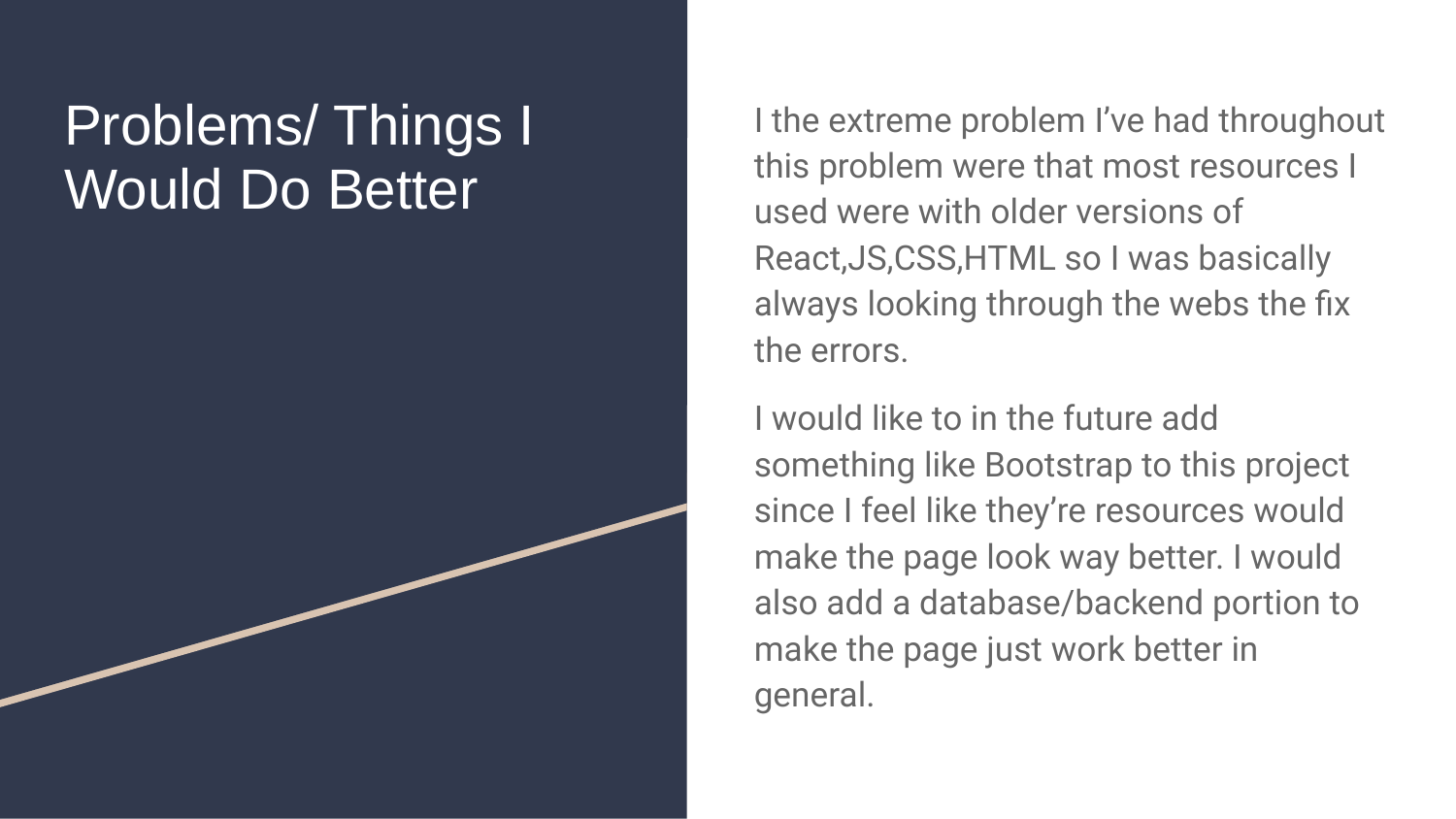

# Problems/ Things I Would Do Better
I the extreme problem I’ve had throughout this problem were that most resources I used were with older versions of React,JS,CSS,HTML so I was basically always looking through the webs the fix the errors.
I would like to in the future add something like Bootstrap to this project since I feel like they’re resources would make the page look way better. I would also add a database/backend portion to make the page just work better in general.